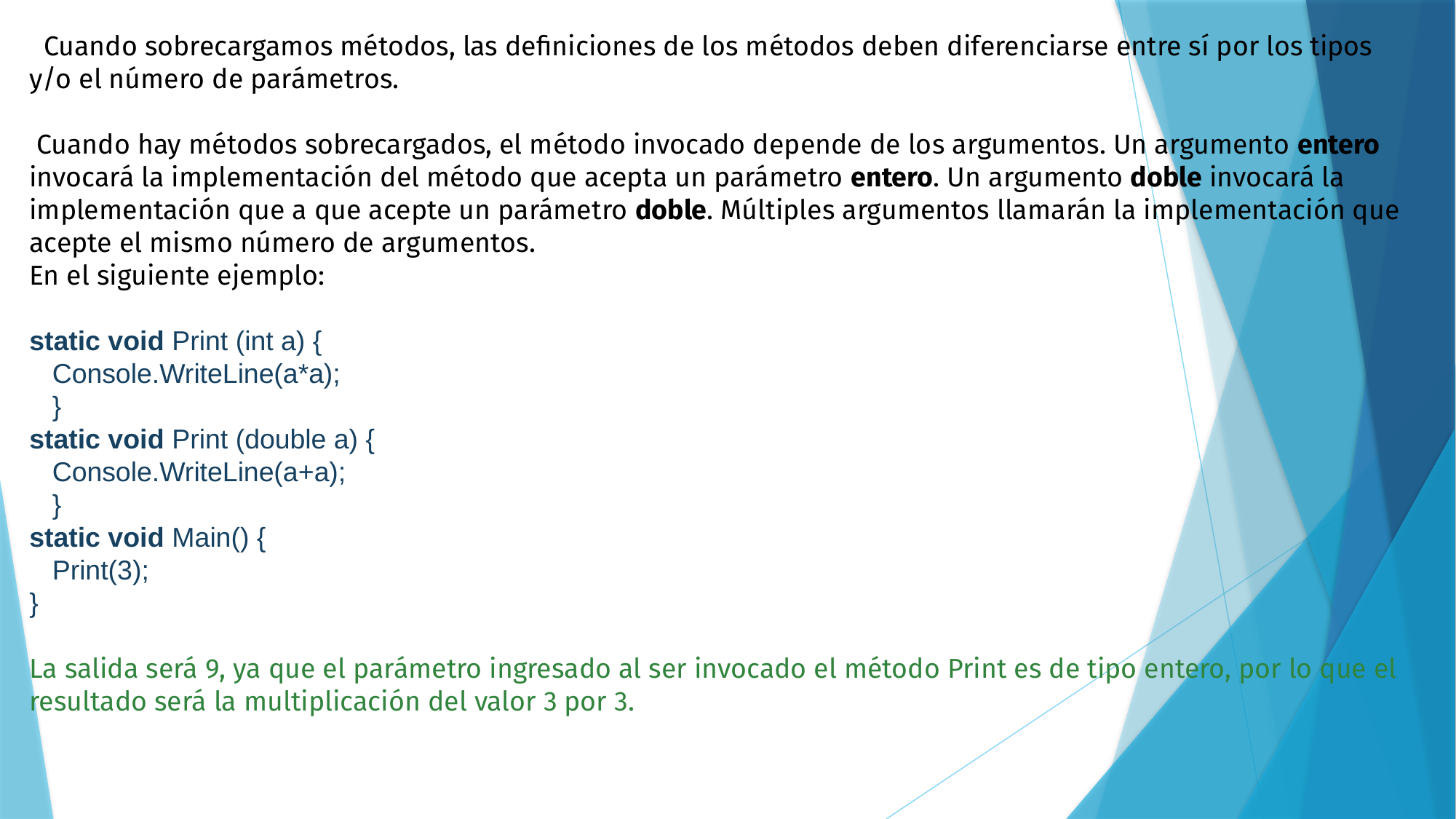

Cuando sobrecargamos métodos, las definiciones de los métodos deben diferenciarse entre sí por los tipos y/o el número de parámetros.

 Cuando hay métodos sobrecargados, el método invocado depende de los argumentos. Un argumento entero invocará la implementación del método que acepta un parámetro entero. Un argumento doble invocará la implementación que a que acepte un parámetro doble. Múltiples argumentos llamarán la implementación que acepte el mismo número de argumentos.
En el siguiente ejemplo:

static void Print (int a) {
   Console.WriteLine(a*a);
   }
static void Print (double a) {
   Console.WriteLine(a+a);
   }
static void Main() {
   Print(3);
}

La salida será 9, ya que el parámetro ingresado al ser invocado el método Print es de tipo entero, por lo que el resultado será la multiplicación del valor 3 por 3.